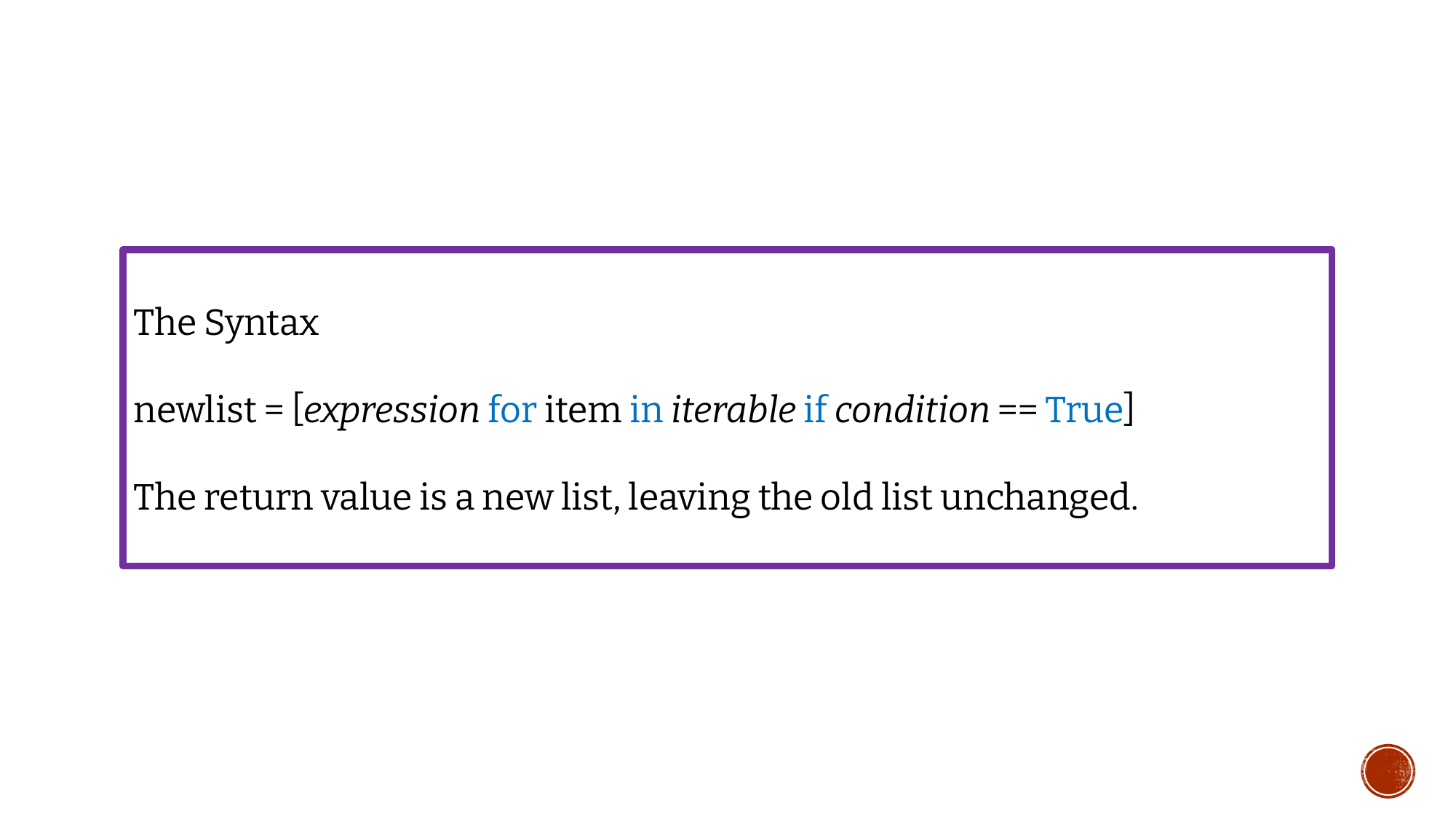

The Syntax

newlist = [expression for item in iterable if condition == True]

The return value is a new list, leaving the old list unchanged.